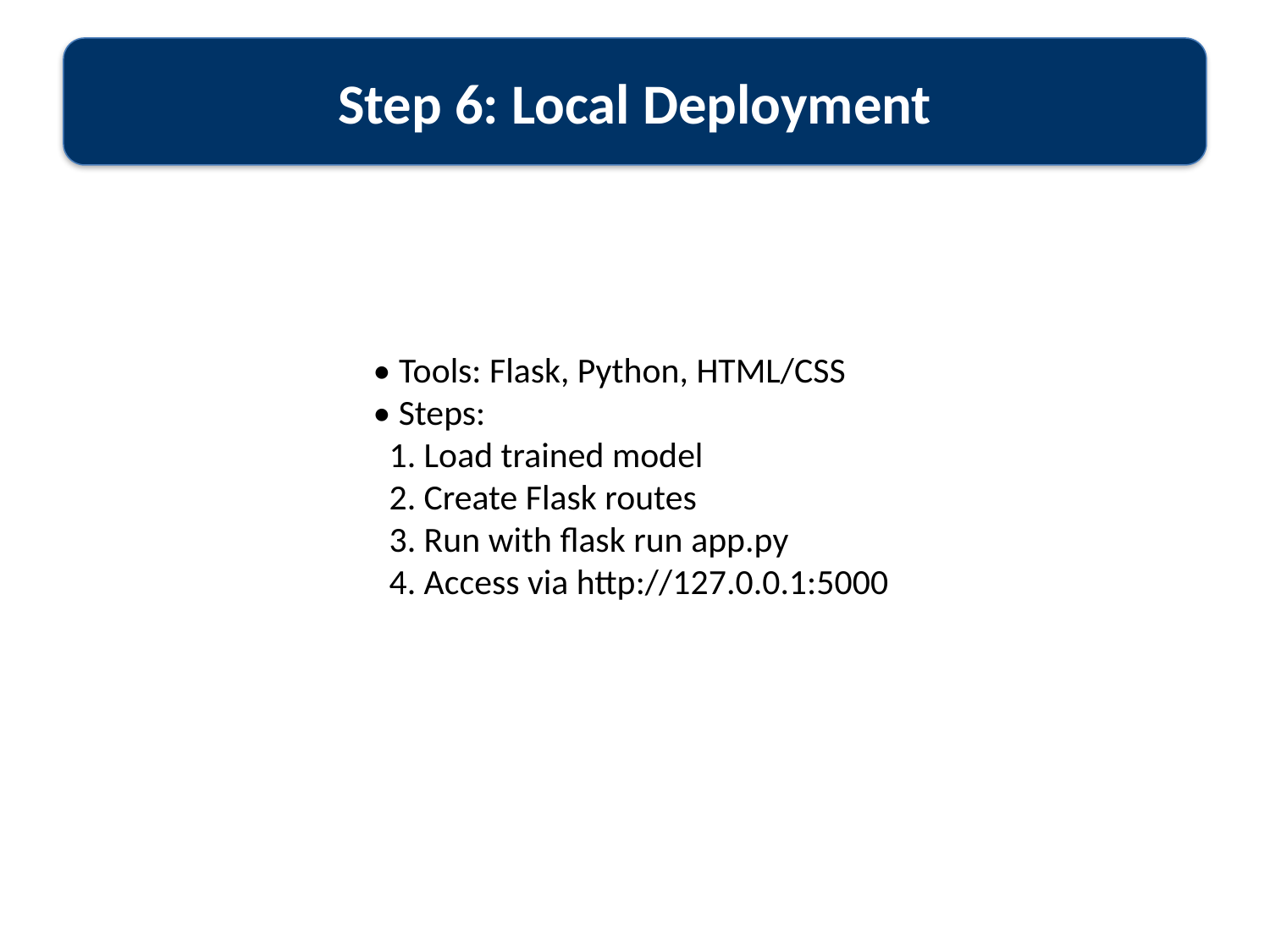

Step 6: Local Deployment

• Tools: Flask, Python, HTML/CSS
• Steps:
  1. Load trained model
  2. Create Flask routes
  3. Run with flask run app.py
  4. Access via http://127.0.0.1:5000